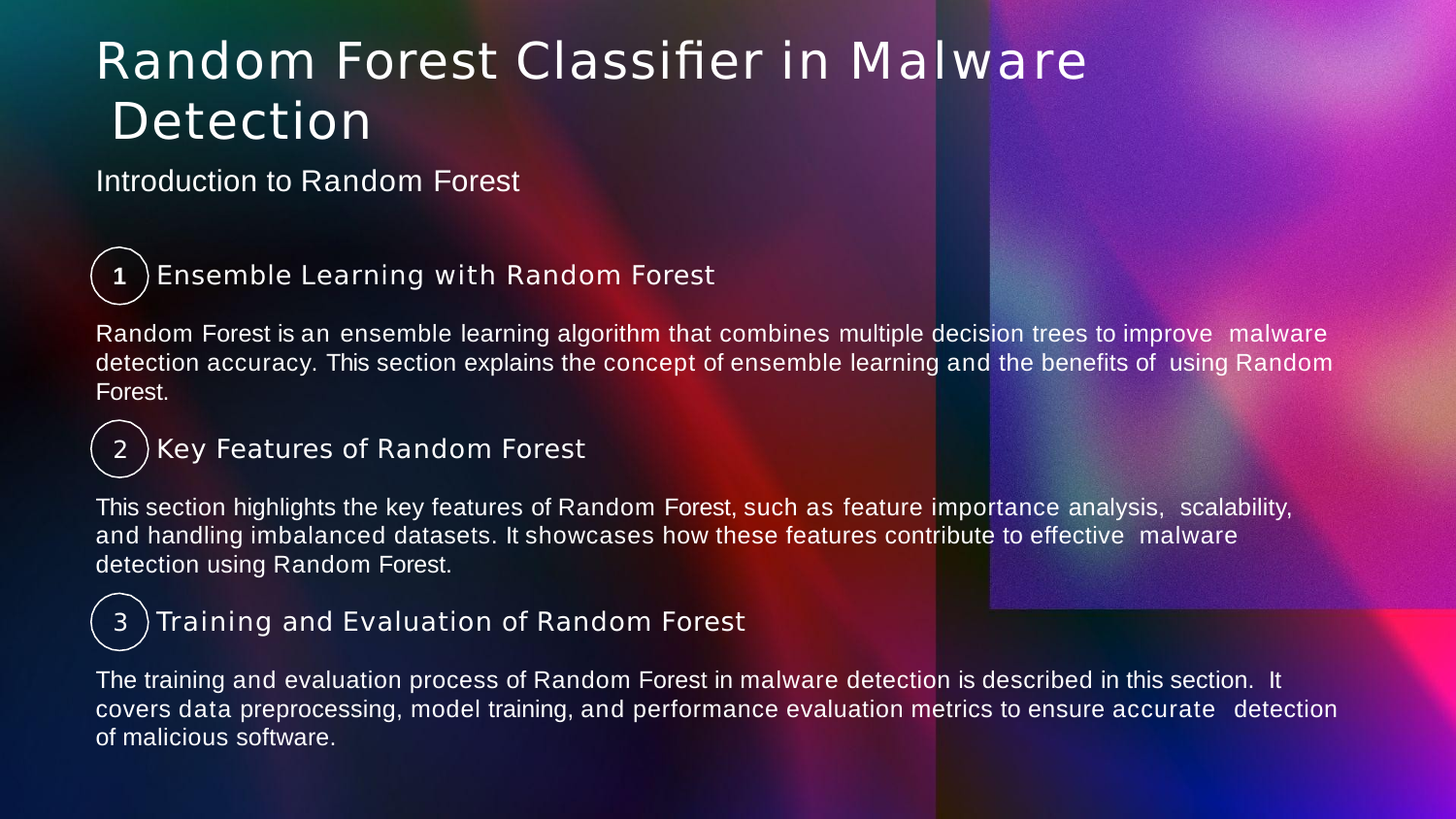

# Random Forest Classiﬁer in Malware  Detection
Introduction to Random Forest

Ensemble Learning with Random Forest
1
Random Forest is an ensemble learning algorithm that combines multiple decision trees to improve  malware detection accuracy. This section explains the concept of ensemble learning and the benefits of  using Random Forest.
Key Features of Random Forest
This section highlights the key features of Random Forest, such as feature importance analysis,  scalability, and handling imbalanced datasets. It showcases how these features contribute to effective  malware detection using Random Forest.
Training and Evaluation of Random Forest
The training and evaluation process of Random Forest in malware detection is described in this section.  It covers data preprocessing, model training, and performance evaluation metrics to ensure accurate  detection of malicious software.